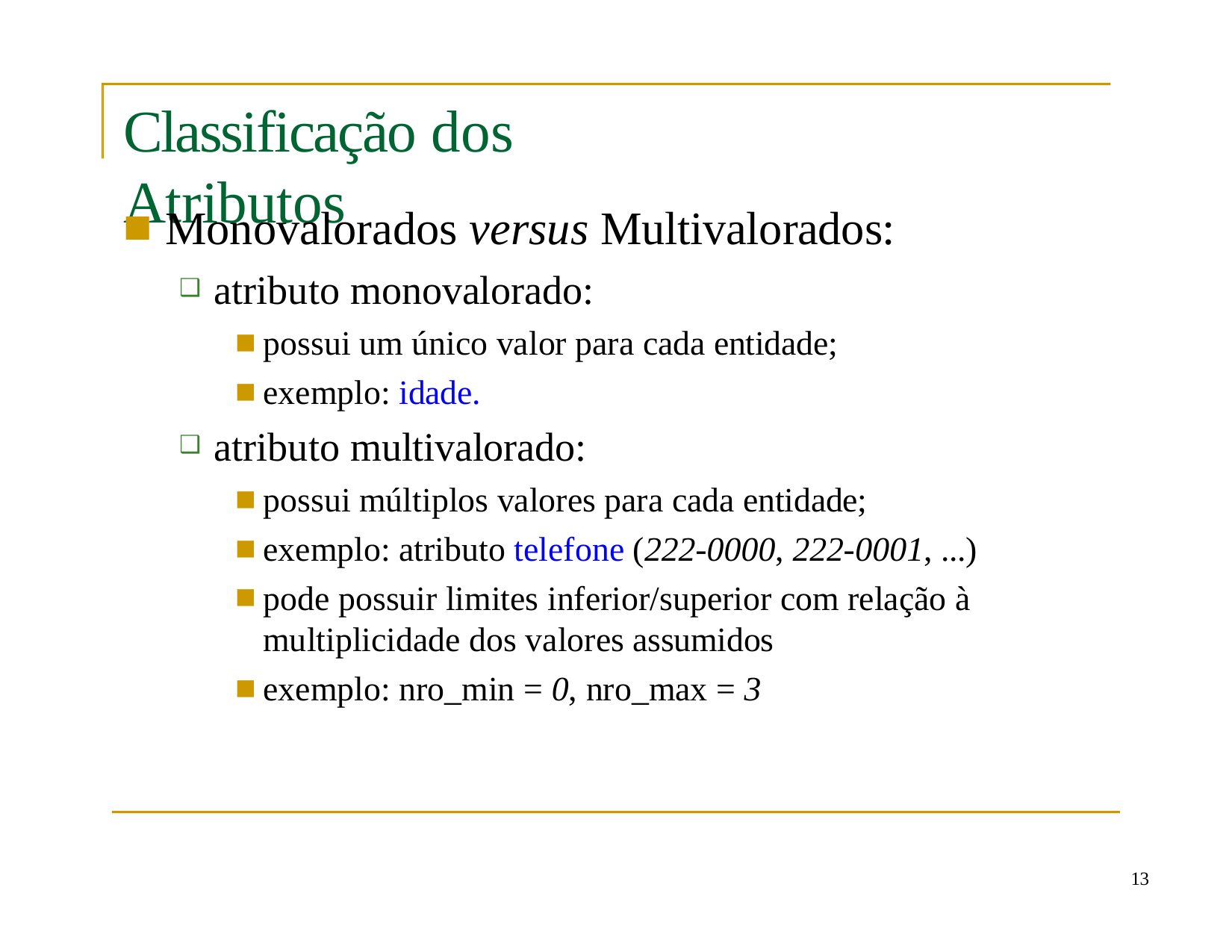

# Classificação dos Atributos
Monovalorados versus Multivalorados:
atributo monovalorado:
possui um único valor para cada entidade;
exemplo: idade.
atributo multivalorado:
possui múltiplos valores para cada entidade;
exemplo: atributo telefone (222-0000, 222-0001, ...)
pode possuir limites inferior/superior com relação à multiplicidade dos valores assumidos
exemplo: nro_min = 0, nro_max = 3

13